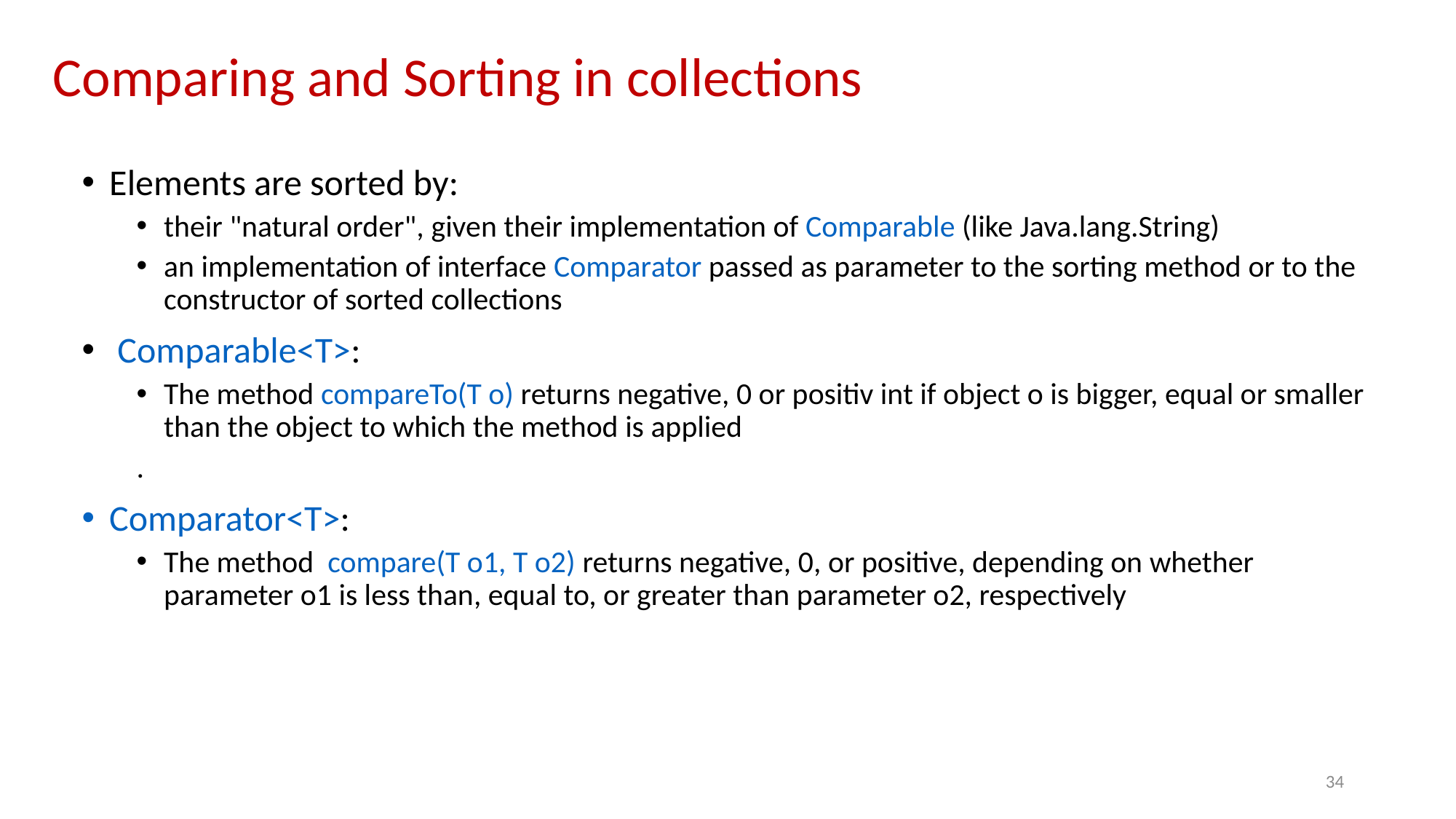

# Comparing and Sorting in collections
Elements are sorted by:
their "natural order", given their implementation of Comparable (like Java.lang.String)
an implementation of interface Comparator passed as parameter to the sorting method or to the constructor of sorted collections
 Comparable<T>:
The method compareTo(T o) returns negative, 0 or positiv int if object o is bigger, equal or smaller than the object to which the method is applied
.
Comparator<T>:
The method  compare(T o1, T o2) returns negative, 0, or positive, depending on whether parameter o1 is less than, equal to, or greater than parameter o2, respectively
34